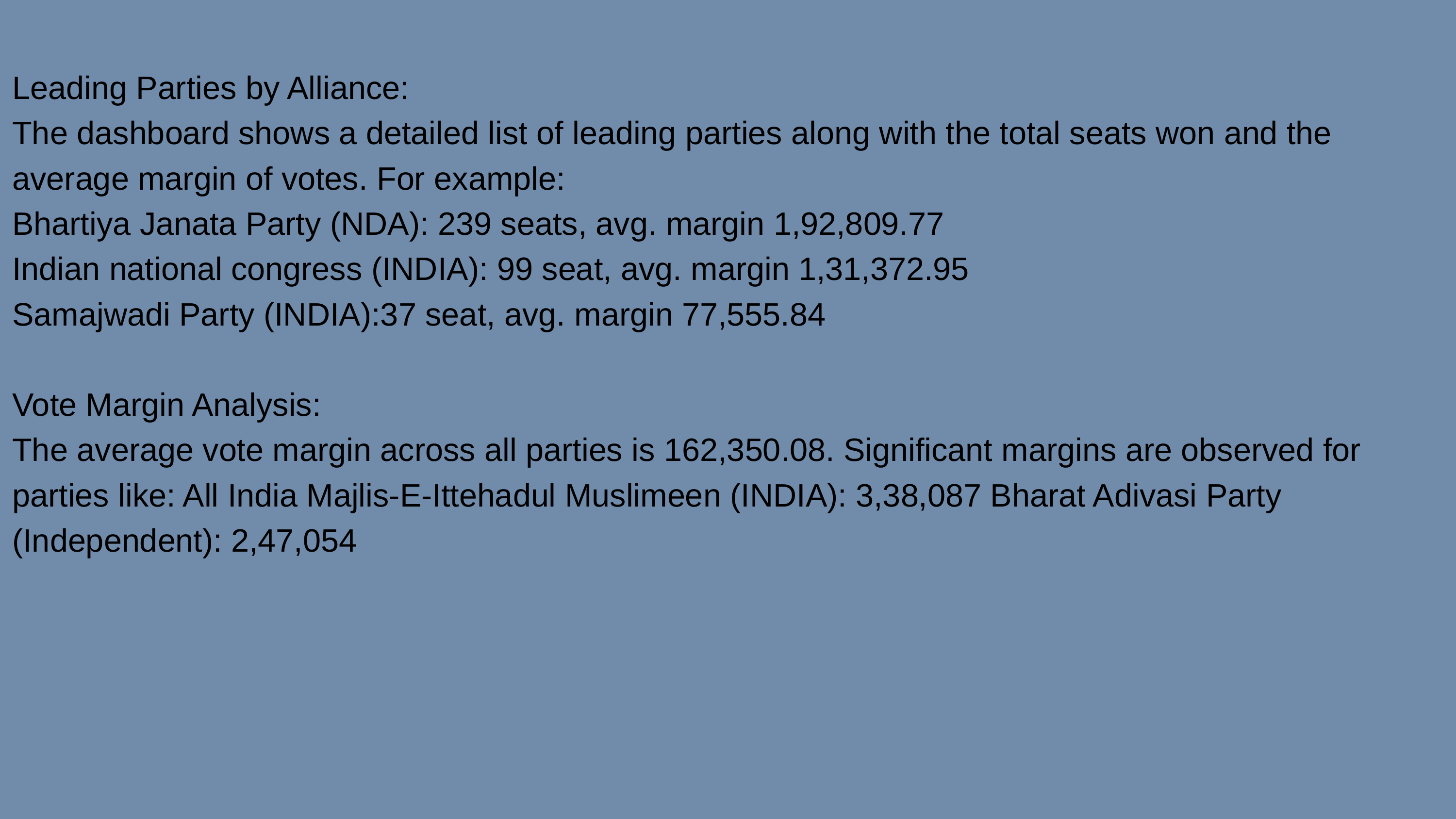

Leading Parties by Alliance:
The dashboard shows a detailed list of leading parties along with the total seats won and the
average margin of votes. For example:
Bhartiya Janata Party (NDA): 239 seats, avg. margin 1,92,809.77
Indian national congress (INDIA): 99 seat, avg. margin 1,31,372.95
Samajwadi Party (INDIA):37 seat, avg. margin 77,555.84

Vote Margin Analysis:
The average vote margin across all parties is 162,350.08. Significant margins are observed for parties like: All India Majlis-E-Ittehadul Muslimeen (INDIA): 3,38,087 Bharat Adivasi Party (Independent): 2,47,054